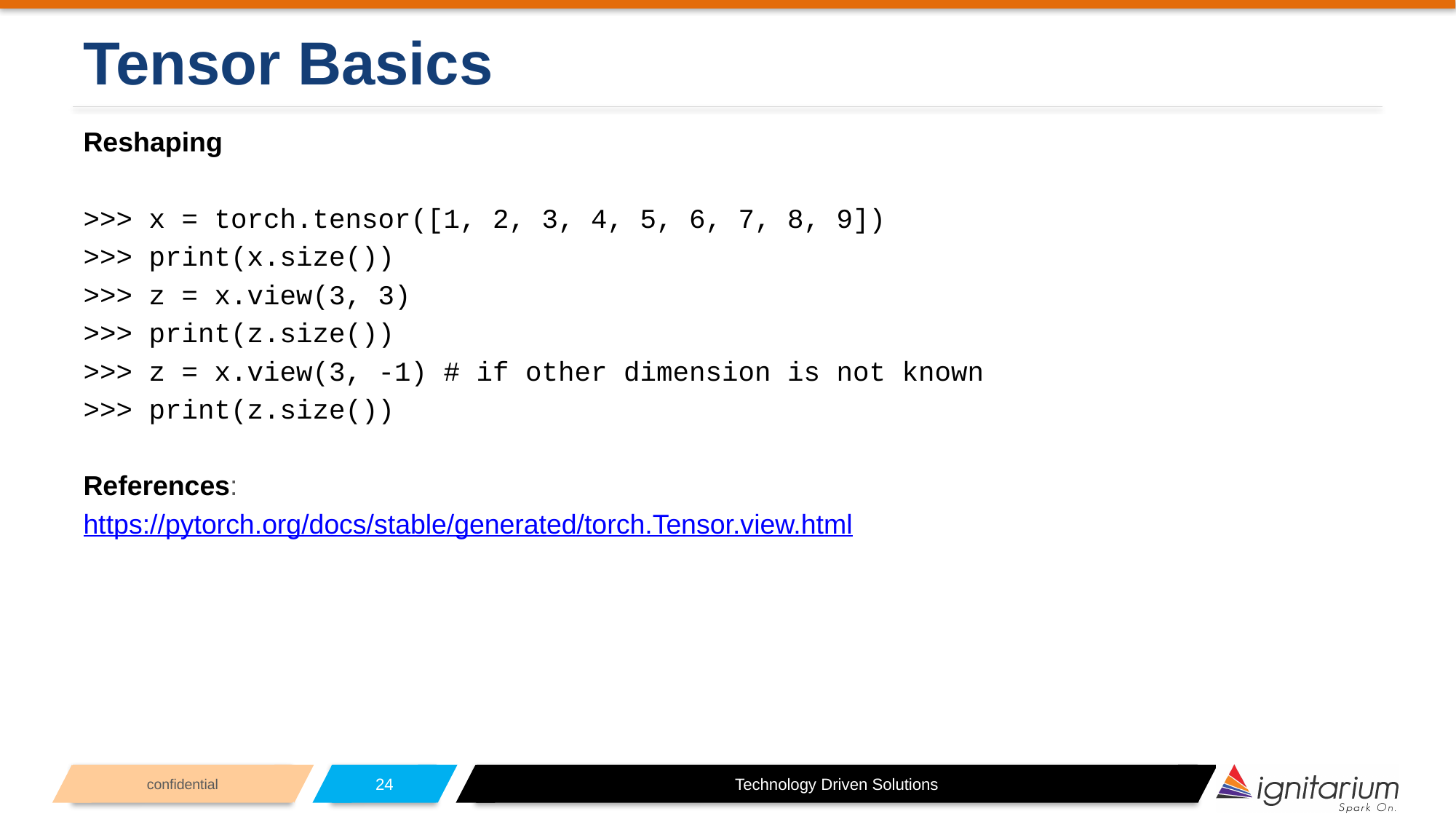

# Tensor Basics
Reshaping

>>> x = torch.tensor([1, 2, 3, 4, 5, 6, 7, 8, 9])
>>> print(x.size())
>>> z = x.view(3, 3)
>>> print(z.size())
>>> z = x.view(3, -1) # if other dimension is not known
>>> print(z.size())

References:
https://pytorch.org/docs/stable/generated/torch.Tensor.view.html